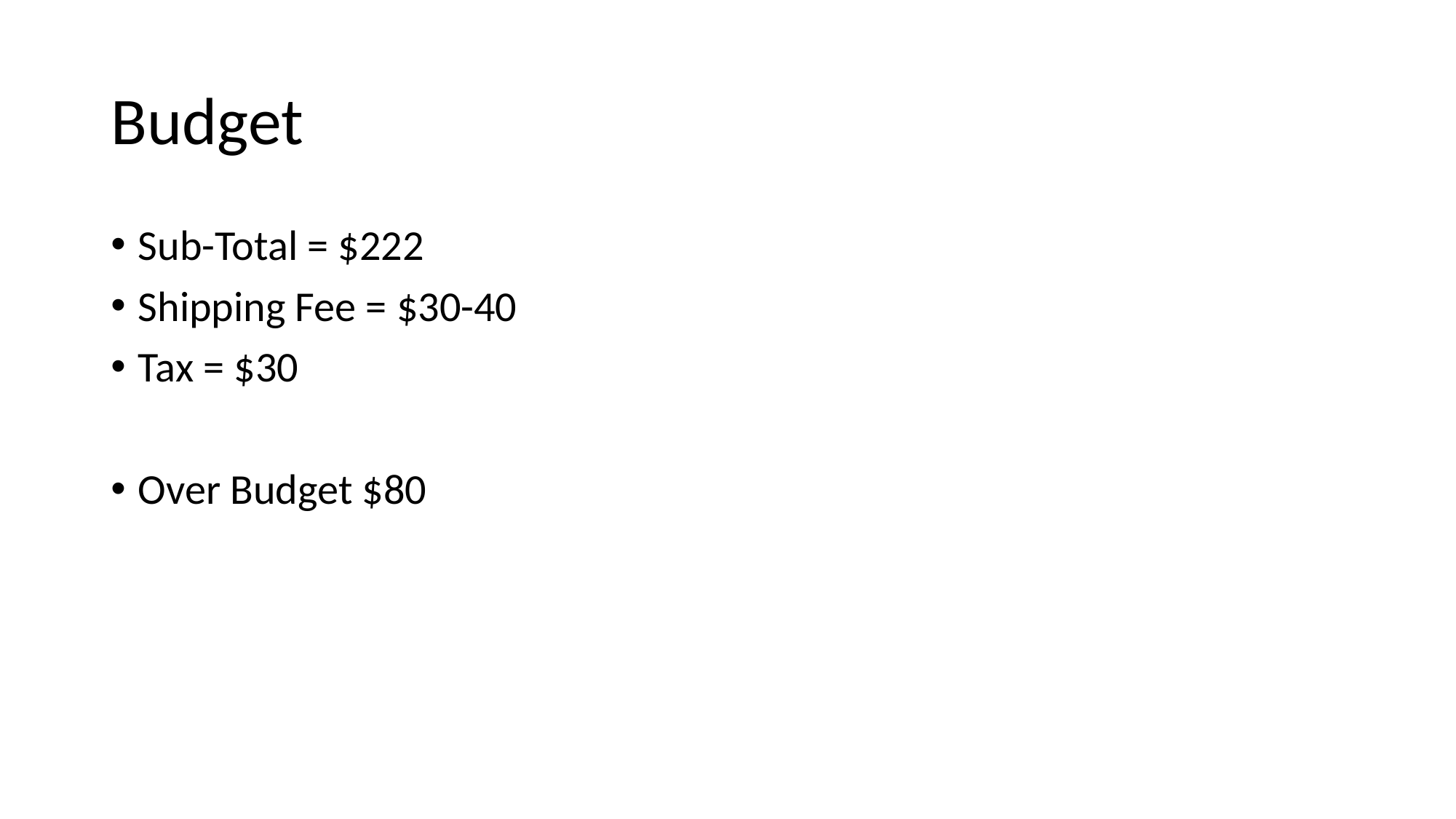

# Budget
Sub-Total = $222
Shipping Fee = $30-40
Tax = $30

Over Budget $80